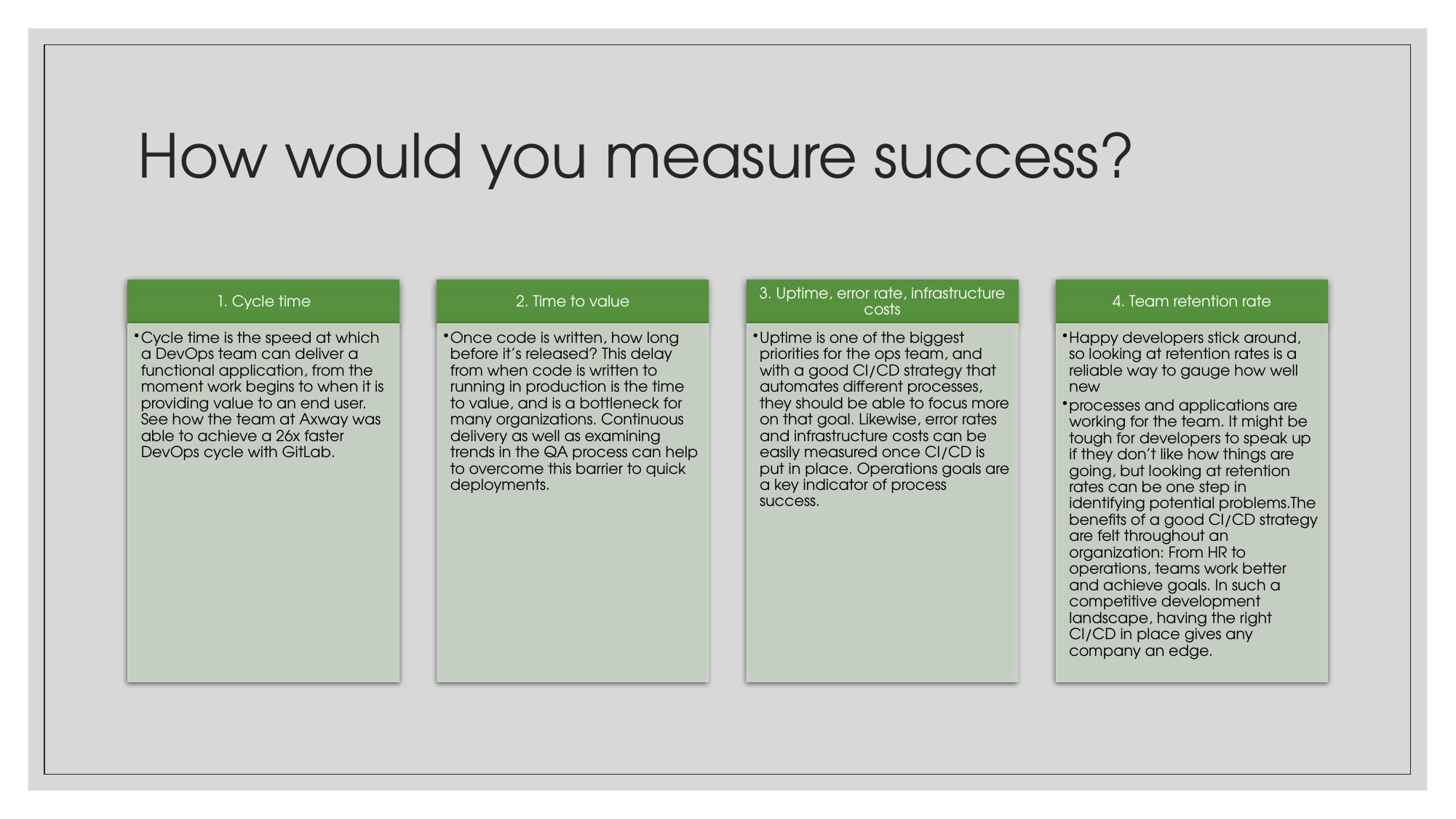

# How would you measure success?
1. Cycle time
Cycle time is the speed at which a DevOps team can deliver a functional application, from the moment work begins to when it is providing value to an end user. See how the team at Axway was able to achieve a 26x faster DevOps cycle with GitLab.
2. Time to value
Once code is written, how long before it’s released? This delay from when code is written to running in production is the time to value, and is a bottleneck for many organizations. Continuous delivery as well as examining trends in the QA process can help to overcome this barrier to quick deployments.
3. Uptime, error rate, infrastructure costs
Uptime is one of the biggest priorities for the ops team, and with a good CI/CD strategy that automates different processes, they should be able to focus more on that goal. Likewise, error rates and infrastructure costs can be easily measured once CI/CD is put in place. Operations goals are a key indicator of process success.
4. Team retention rate
Happy developers stick around, so looking at retention rates is a reliable way to gauge how well new
processes and applications are working for the team. It might be tough for developers to speak up if they don’t like how things are going, but looking at retention rates can be one step in identifying potential problems.The benefits of a good CI/CD strategy are felt throughout an organization: From HR to operations, teams work better and achieve goals. In such a competitive development landscape, having the right CI/CD in place gives any company an edge.